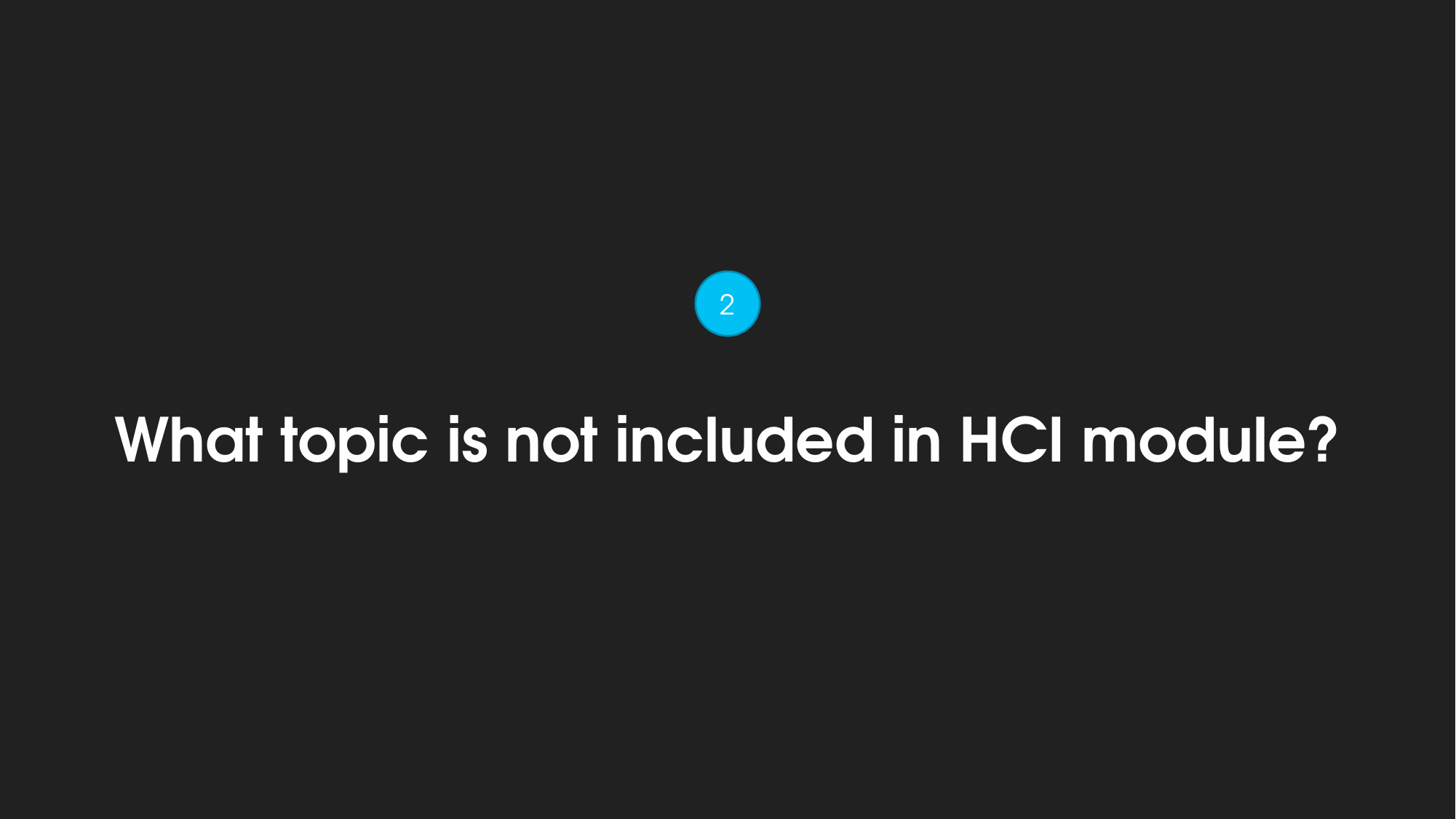

2
What topic is not included in HCI module?